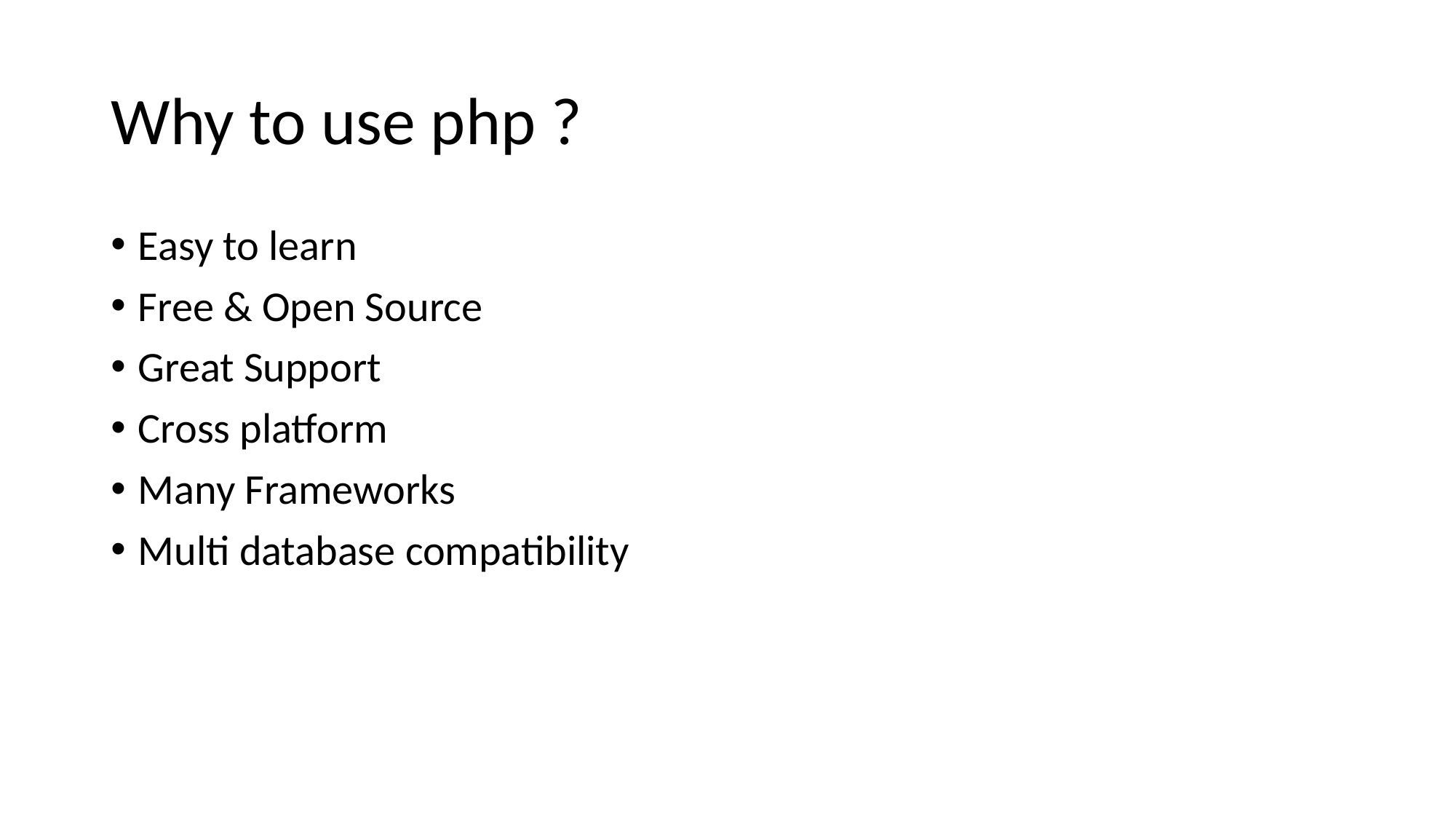

# Why to use php ?
Easy to learn
Free & Open Source
Great Support
Cross platform
Many Frameworks
Multi database compatibility